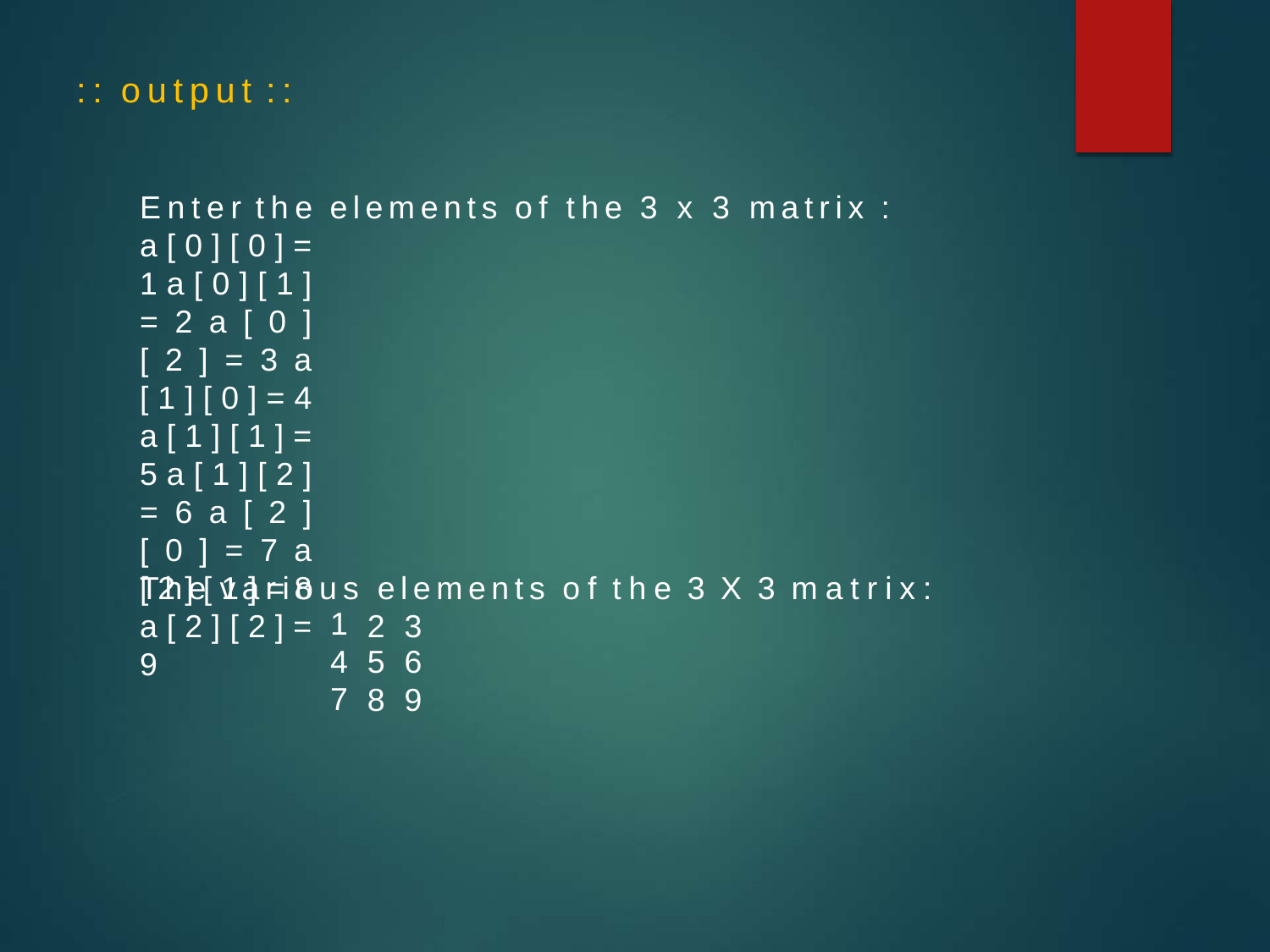

: :
o u t p u t  : :
E n t e r  t h e
a [ 0 ] [ 0 ] = 1 a [ 0 ] [ 1 ] = 2 a [ 0 ] [ 2 ] = 3 a [ 1 ] [ 0 ] = 4 a [ 1 ] [ 1 ] = 5 a [ 1 ] [ 2 ] = 6 a [ 2 ] [ 0 ] = 7 a [ 2 ] [ 1 ] = 8 a [ 2 ] [ 2 ] = 9
e l e m e n t s
o f
t h e
3
x
3
m a t r i x
:
T h e  v a r i o u s
1
4
7
e l e m e n t s
o f  t h e  3  X  3  m a t r i x :
2
5
8
3
6
9